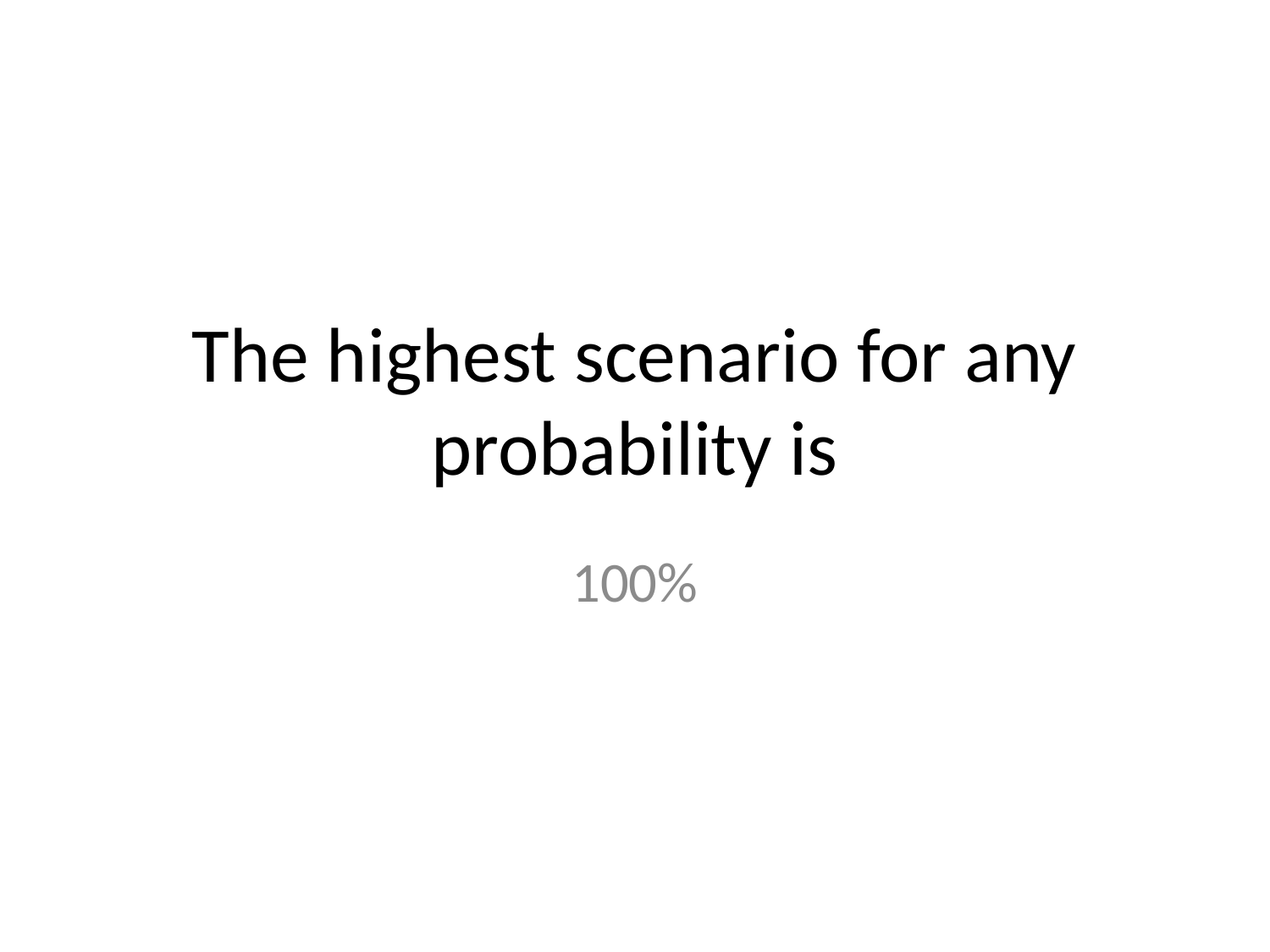

# The highest scenario for any probability is
100%